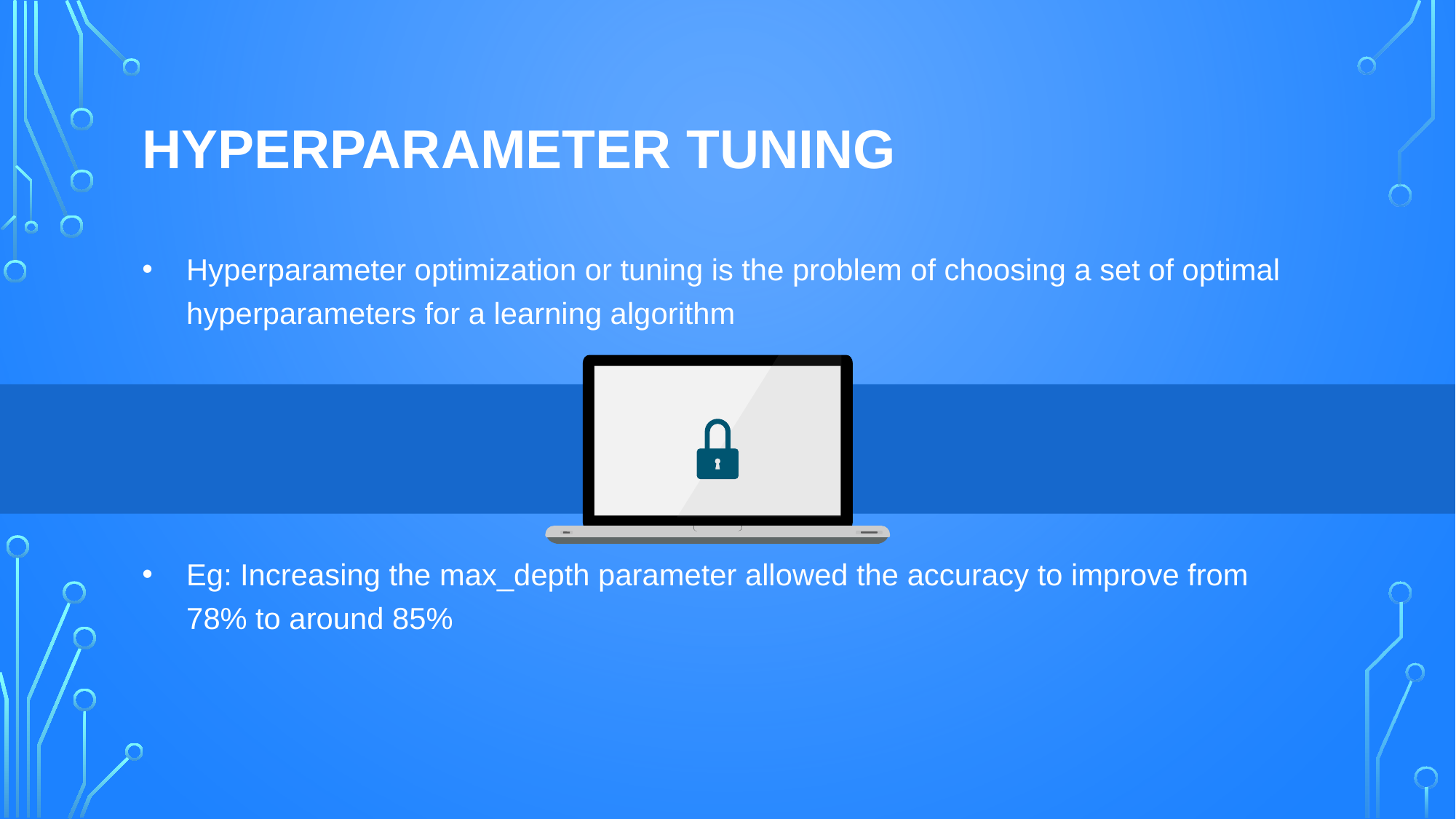

# HYPERPARAMETER TUNING
Hyperparameter optimization or tuning is the problem of choosing a set of optimal hyperparameters for a learning algorithm

Eg: Increasing the max_depth parameter allowed the accuracy to improve from 78% to around 85%